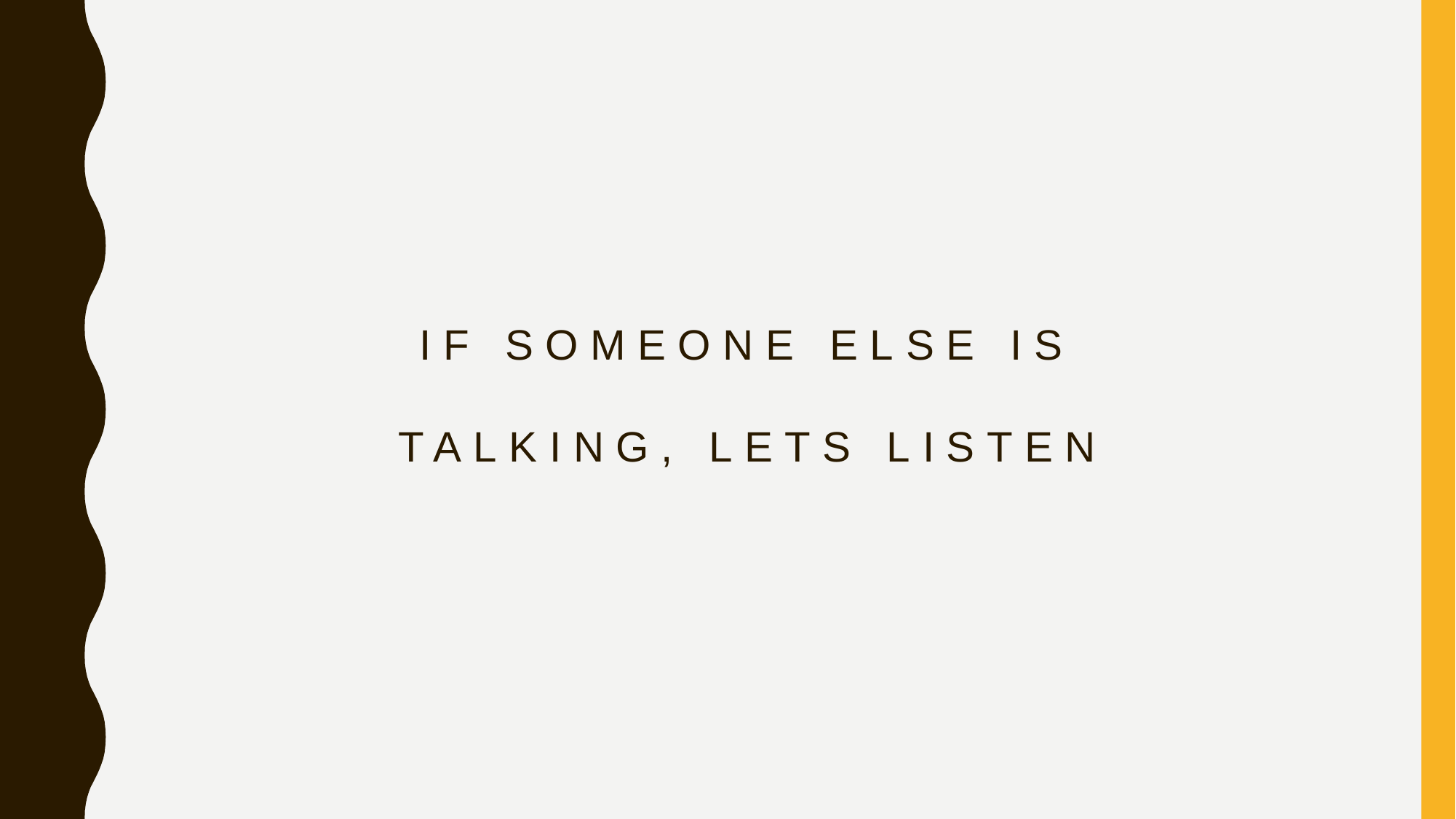

If someone else is talking, lets listen